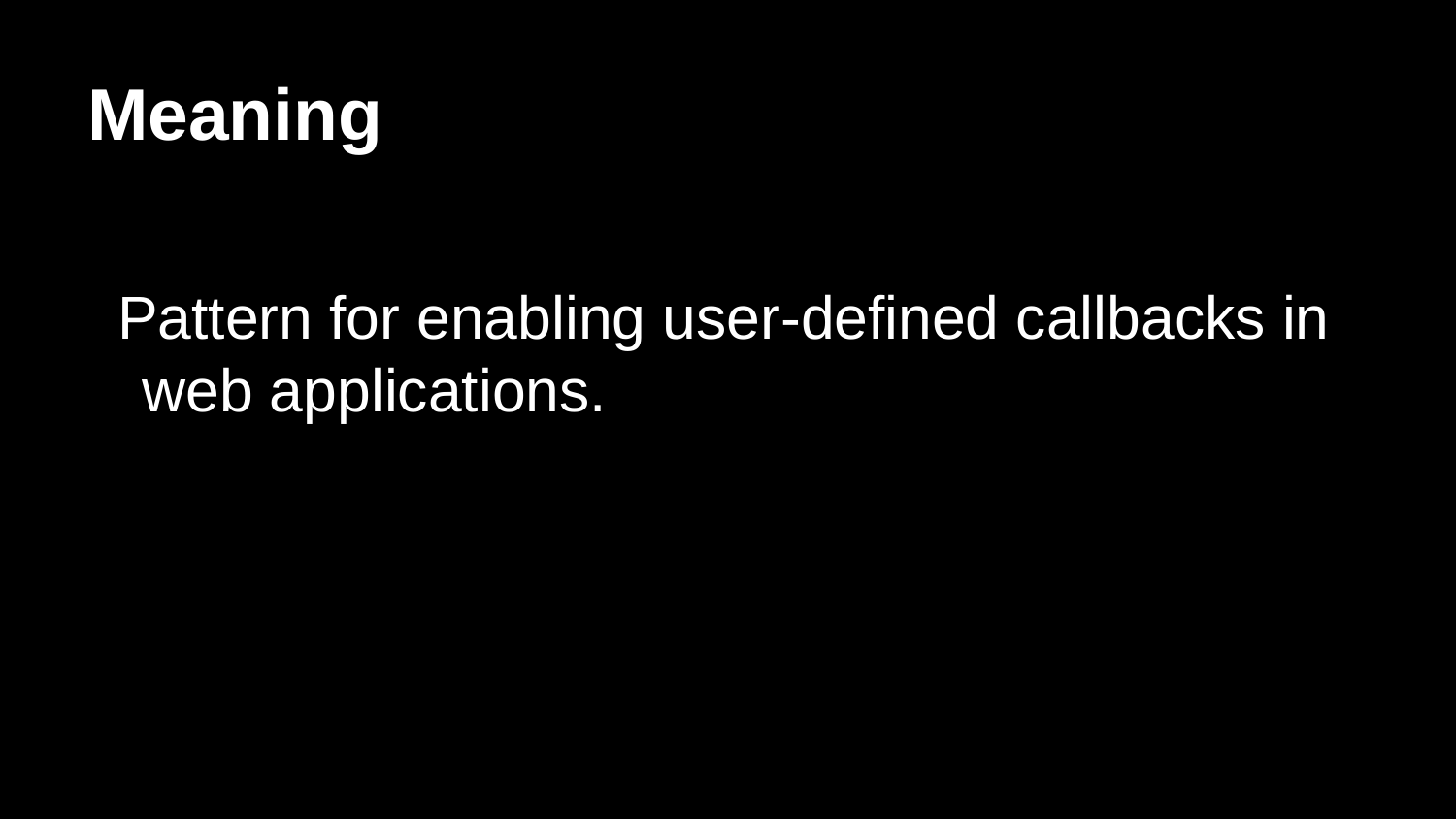

# Meaning

Pattern for enabling user-defined callbacks in web applications.